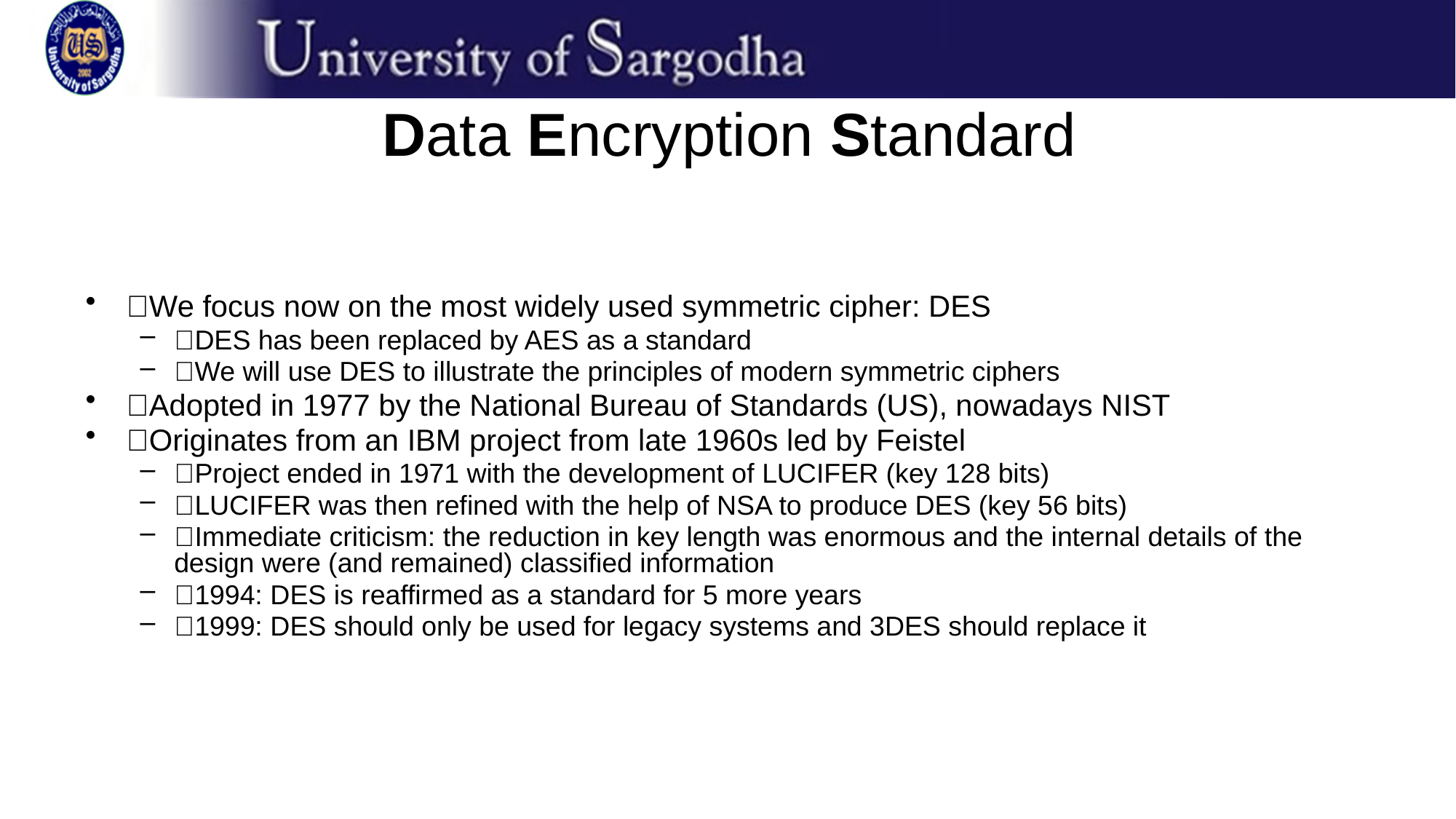

# Data Encryption Standard

􀂄We focus now on the most widely used symmetric cipher: DES
􀂉DES has been replaced by AES as a standard
􀂉We will use DES to illustrate the principles of modern symmetric ciphers
􀂄Adopted in 1977 by the National Bureau of Standards (US), nowadays NIST
􀂄Originates from an IBM project from late 1960s led by Feistel
􀂉Project ended in 1971 with the development of LUCIFER (key 128 bits)
􀂉LUCIFER was then refined with the help of NSA to produce DES (key 56 bits)
􀂉Immediate criticism: the reduction in key length was enormous and the internal details of the design were (and remained) classified information
􀂉1994: DES is reaffirmed as a standard for 5 more years
􀂉1999: DES should only be used for legacy systems and 3DES should replace it